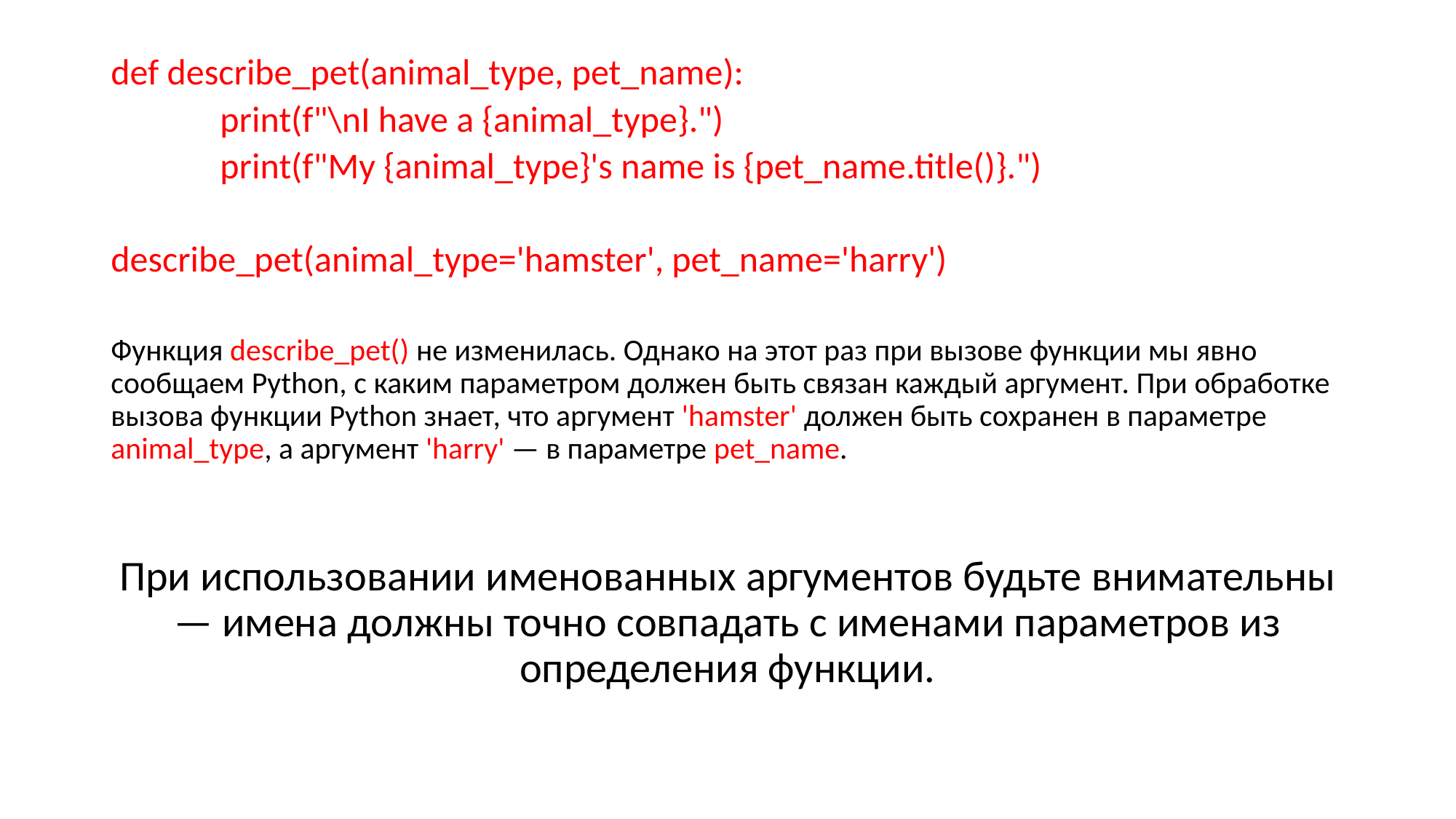

def describe_pet(animal_type, pet_name):
	print(f"\nI have a {animal_type}.")
	print(f"My {animal_type}'s name is {pet_name.title()}.")

describe_pet(animal_type='hamster', pet_name='harry')

Функция describe_pet() не изменилась. Однако на этот раз при вызове функции мы явно сообщаем Python, с каким параметром должен быть связан каждый аргумент. При обработке вызова функции Python знает, что аргумент 'hamster' должен быть сохранен в параметре animal_type, а аргумент 'harry' — в параметре pet_name.

При использовании именованных аргументов будьте внимательны — имена должны точно совпадать с именами параметров из определения функции.